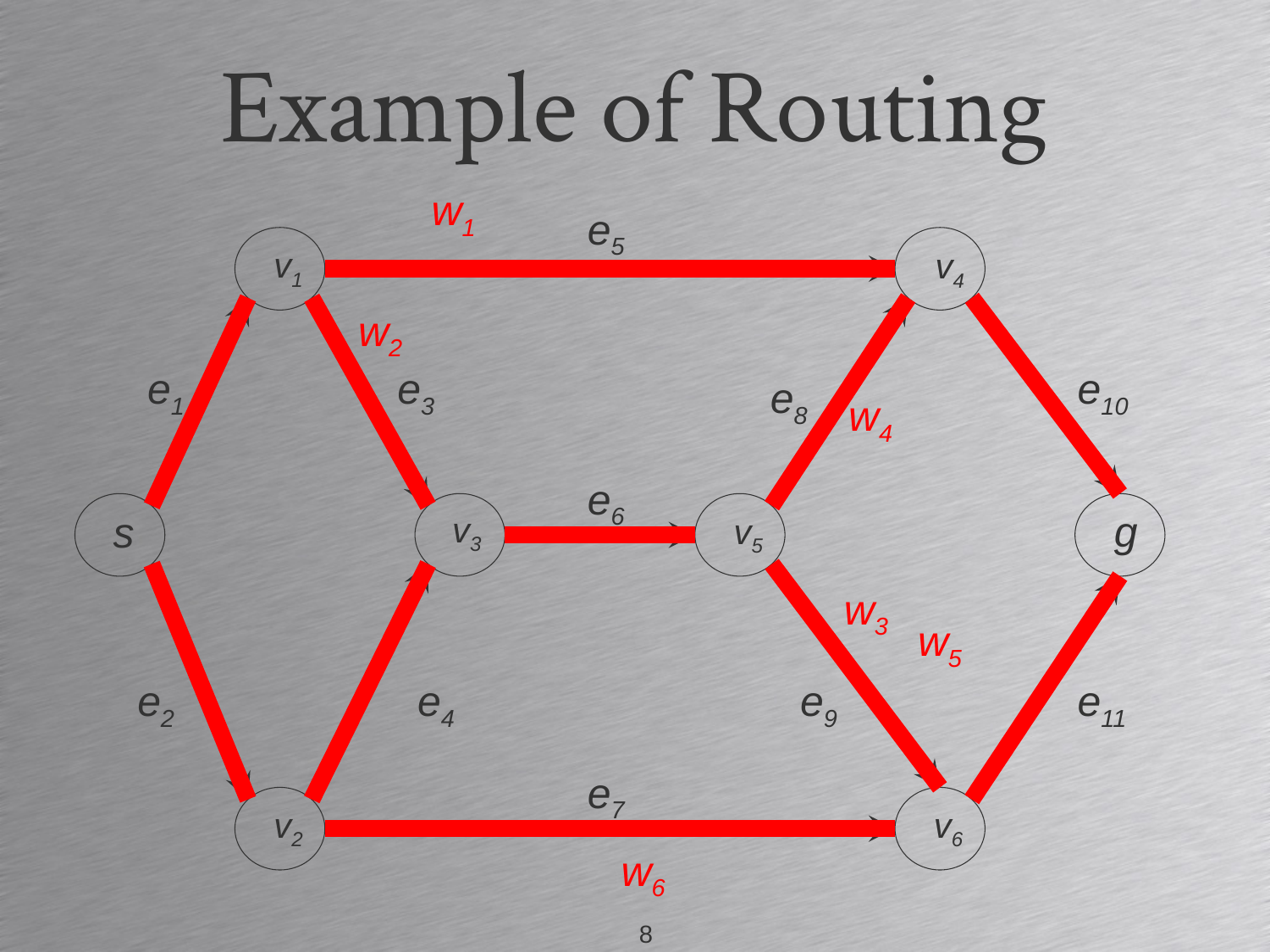

Example of Routing
w1
e5

v1
v4
w2
e1
e3
e10
e8
w4
e6

g
s
v3
v5
w3
w5
e2
e4
e9
e11
e7

v2
v6
w6
8